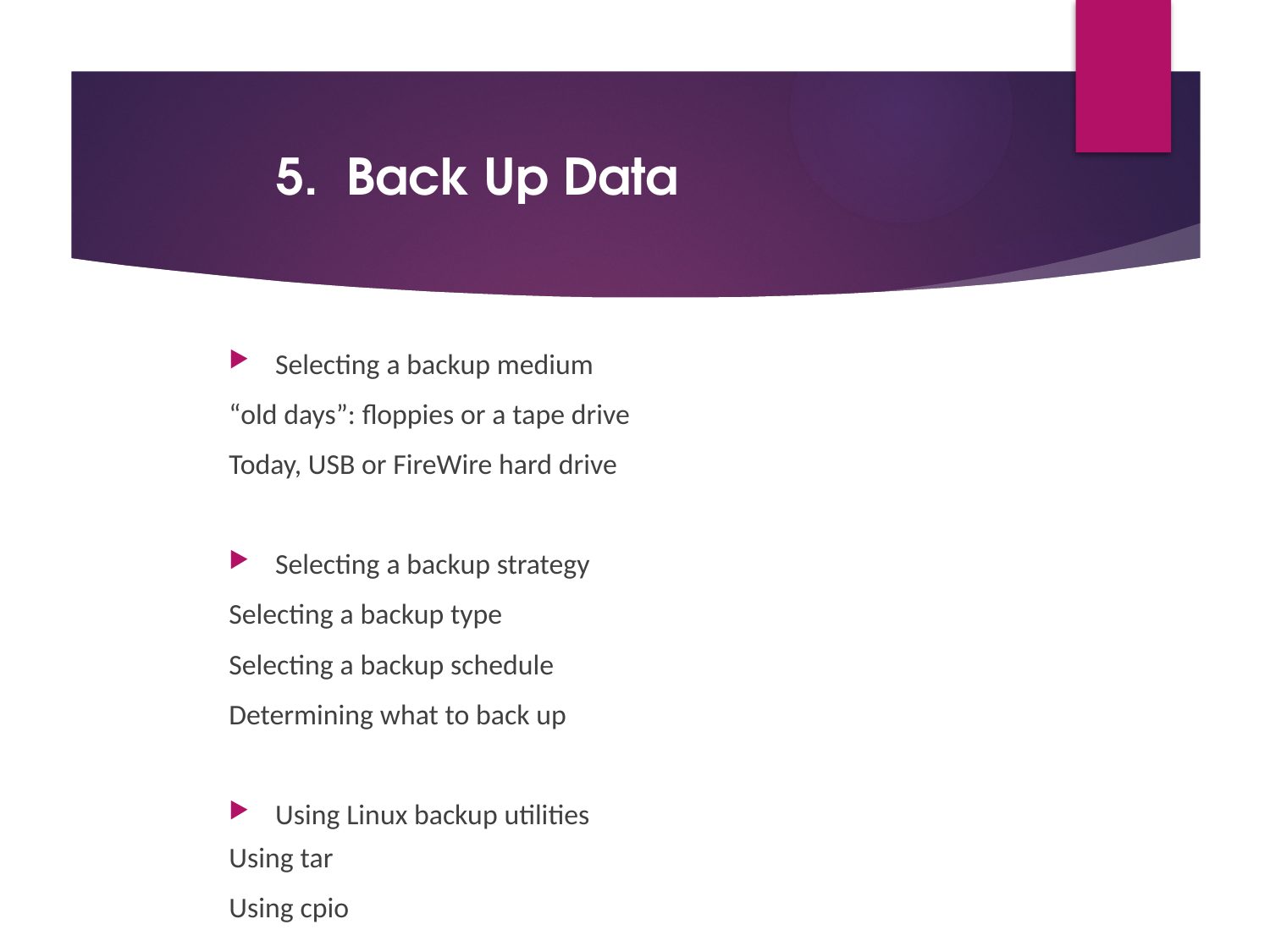

# 5.  Back Up Data
Selecting a backup medium
“old days”: floppies or a tape drive
Today, USB or FireWire hard drive

Selecting a backup strategy
Selecting a backup type
Selecting a backup schedule
Determining what to back up

Using Linux backup utilities
Using tar
Using cpio